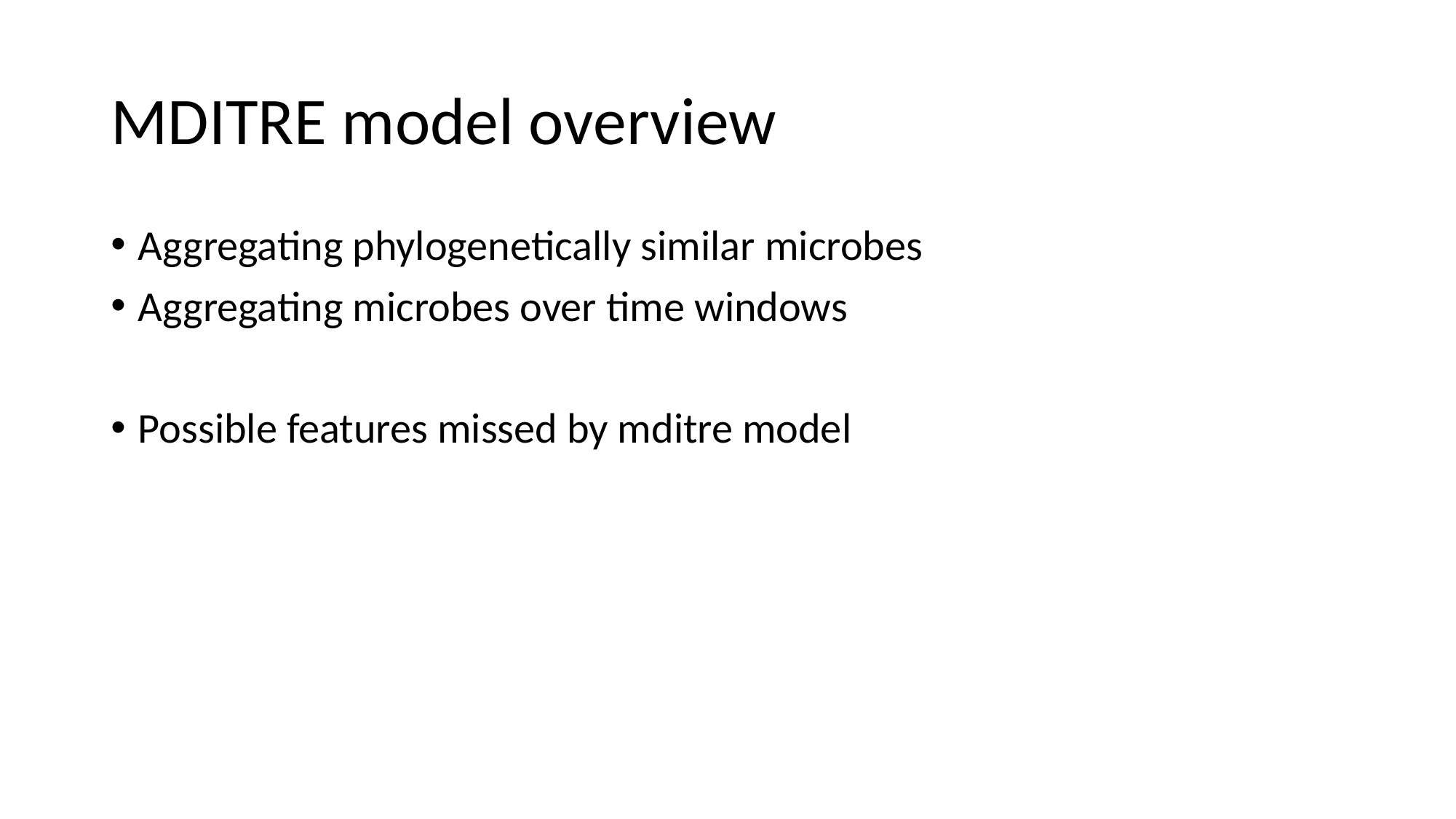

# MDITRE model overview
Aggregating phylogenetically similar microbes
Aggregating microbes over time windows

Possible features missed by mditre model